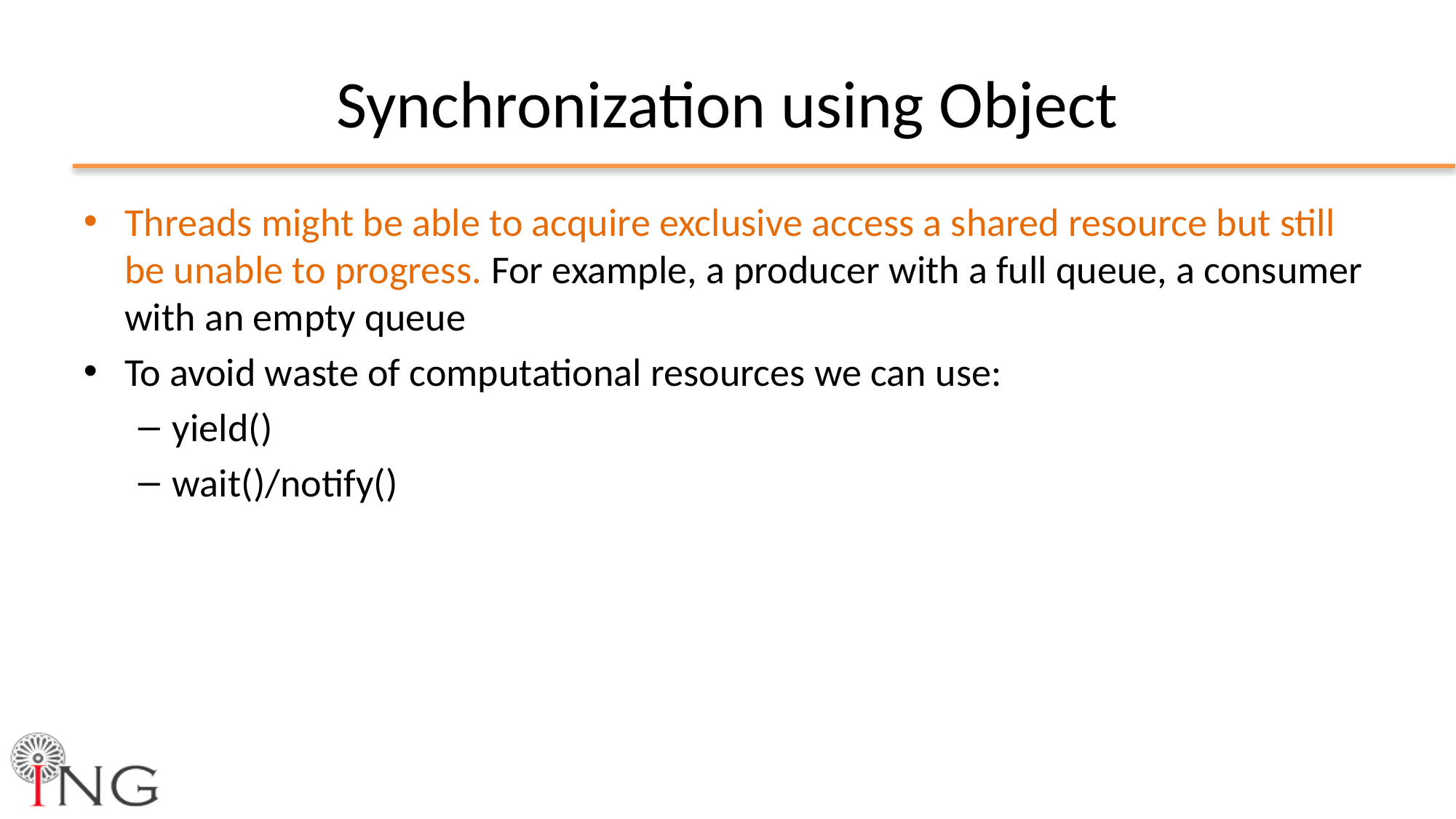

# Synchronization using Object
Threads might be able to acquire exclusive access a shared resource but still be unable to progress. For example, a producer with a full queue, a consumer with an empty queue
To avoid waste of computational resources we can use:
yield()
wait()/notify()